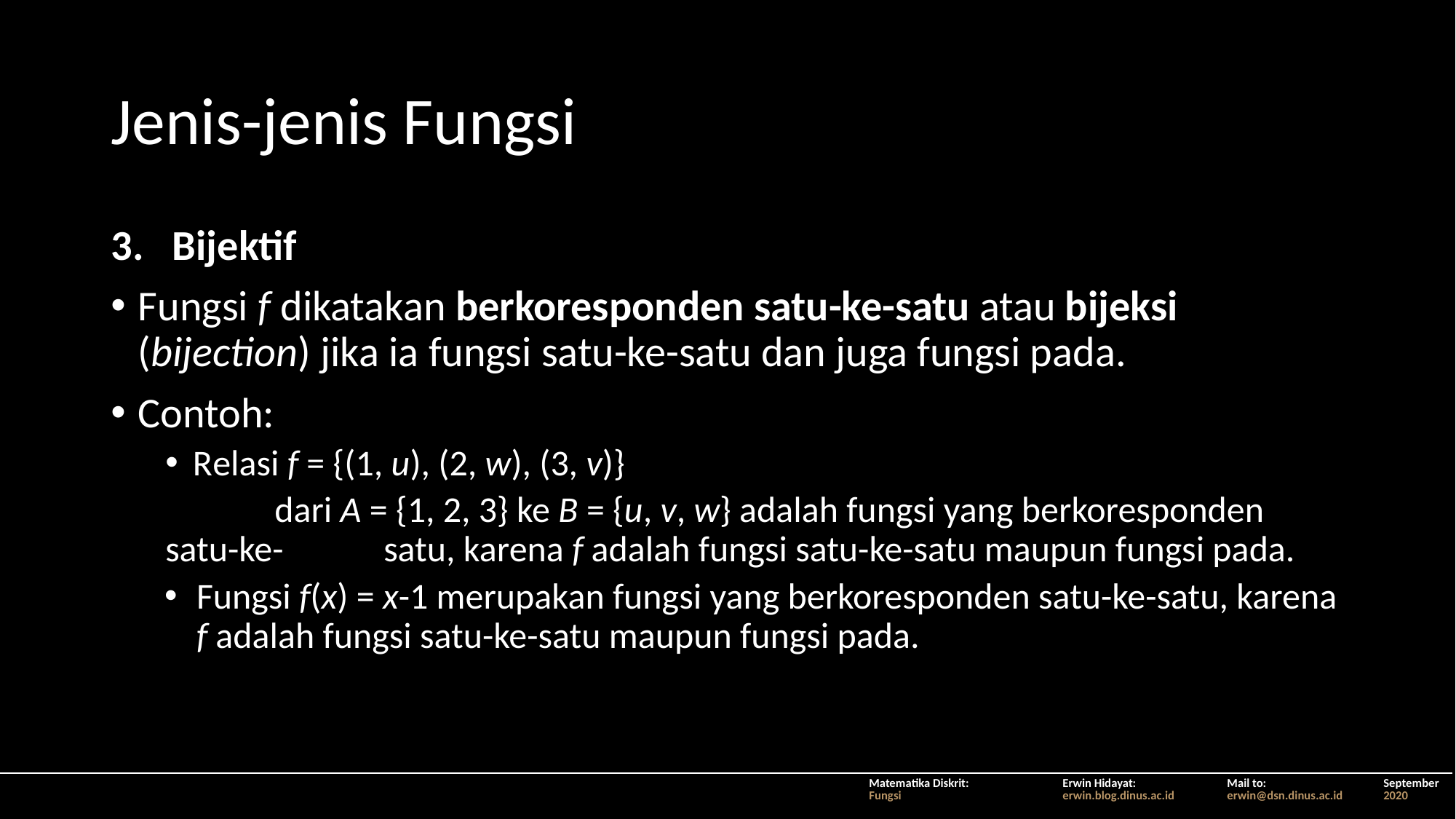

# Jenis-jenis Fungsi
Bijektif
Fungsi f dikatakan berkoresponden satu-ke-satu atau bijeksi (bijection) jika ia fungsi satu-ke-satu dan juga fungsi pada.
Contoh:
Relasi f = {(1, u), (2, w), (3, v)}
	dari A = {1, 2, 3} ke B = {u, v, w} adalah fungsi yang berkoresponden satu-ke-	satu, karena f adalah fungsi satu-ke-satu maupun fungsi pada.
Fungsi f(x) = x-1 merupakan fungsi yang berkoresponden satu-ke-satu, karena f adalah fungsi satu-ke-satu maupun fungsi pada.